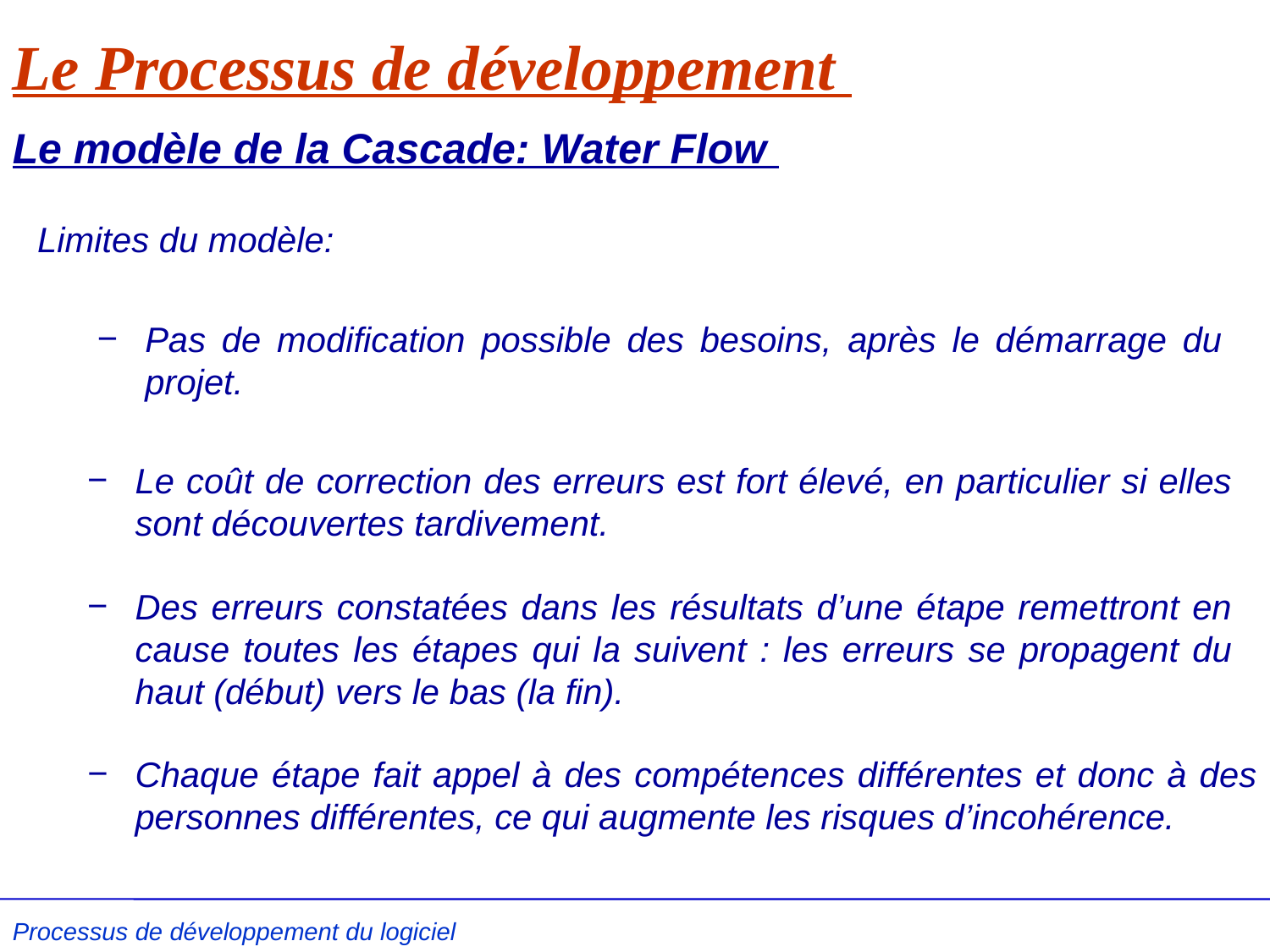

# Le Processus de développement
Le modèle de la Cascade: Water Flow
Limites du modèle:
Pas de modification possible des besoins, après le démarrage du projet.
Le coût de correction des erreurs est fort élevé, en particulier si elles sont découvertes tardivement.
Des erreurs constatées dans les résultats d’une étape remettront en cause toutes les étapes qui la suivent : les erreurs se propagent du haut (début) vers le bas (la fin).
Chaque étape fait appel à des compétences différentes et donc à des personnes différentes, ce qui augmente les risques d’incohérence.

Processus de développement du logiciel                                                                                                            L .Kzaz